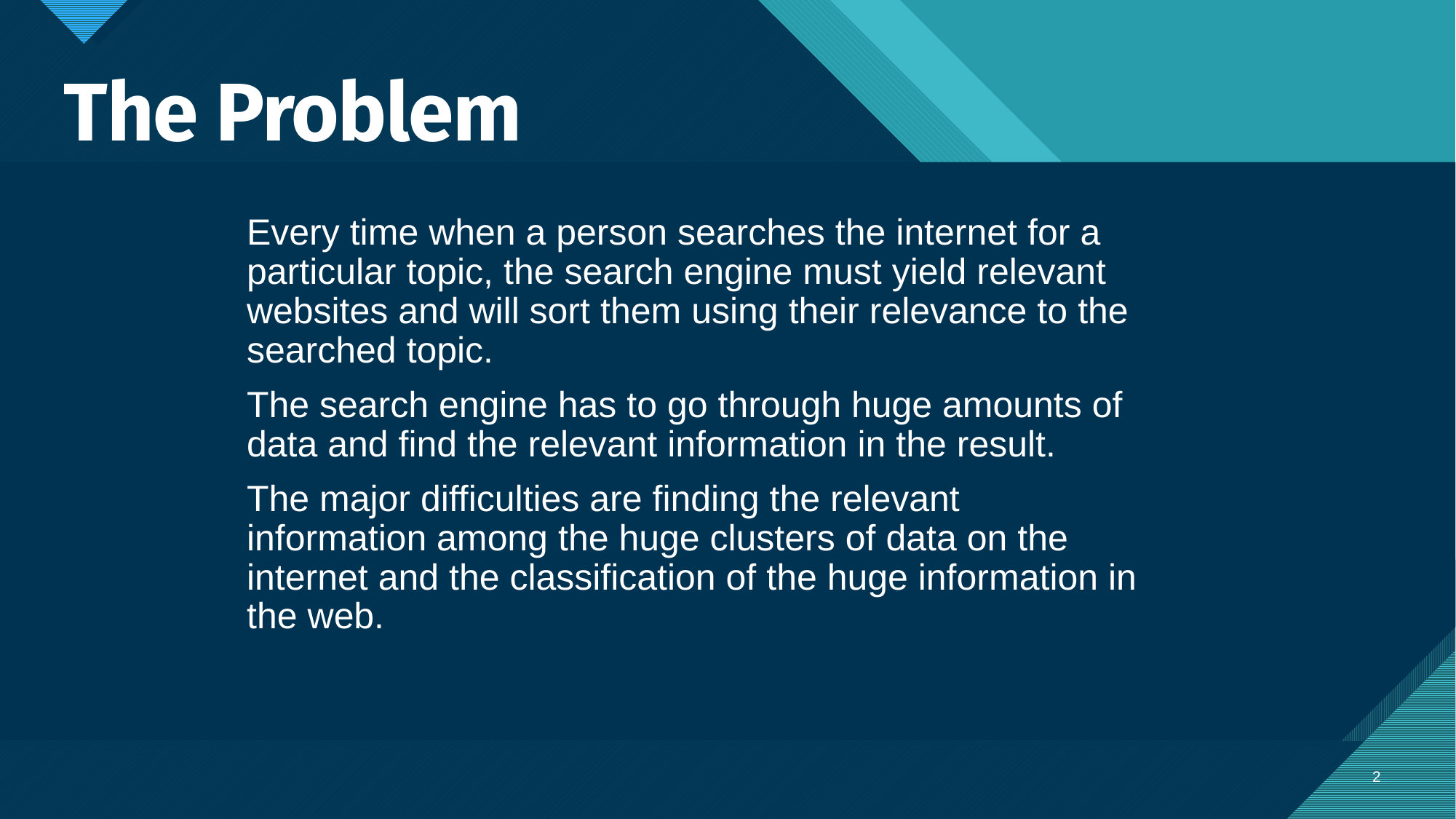

# The Problem
Every time when a person searches the internet for a particular topic, the search engine must yield relevant websites and will sort them using their relevance to the searched topic.
The search engine has to go through huge amounts of data and find the relevant information in the result.
The major difficulties are finding the relevant information among the huge clusters of data on the internet and the classification of the huge information in the web.

2